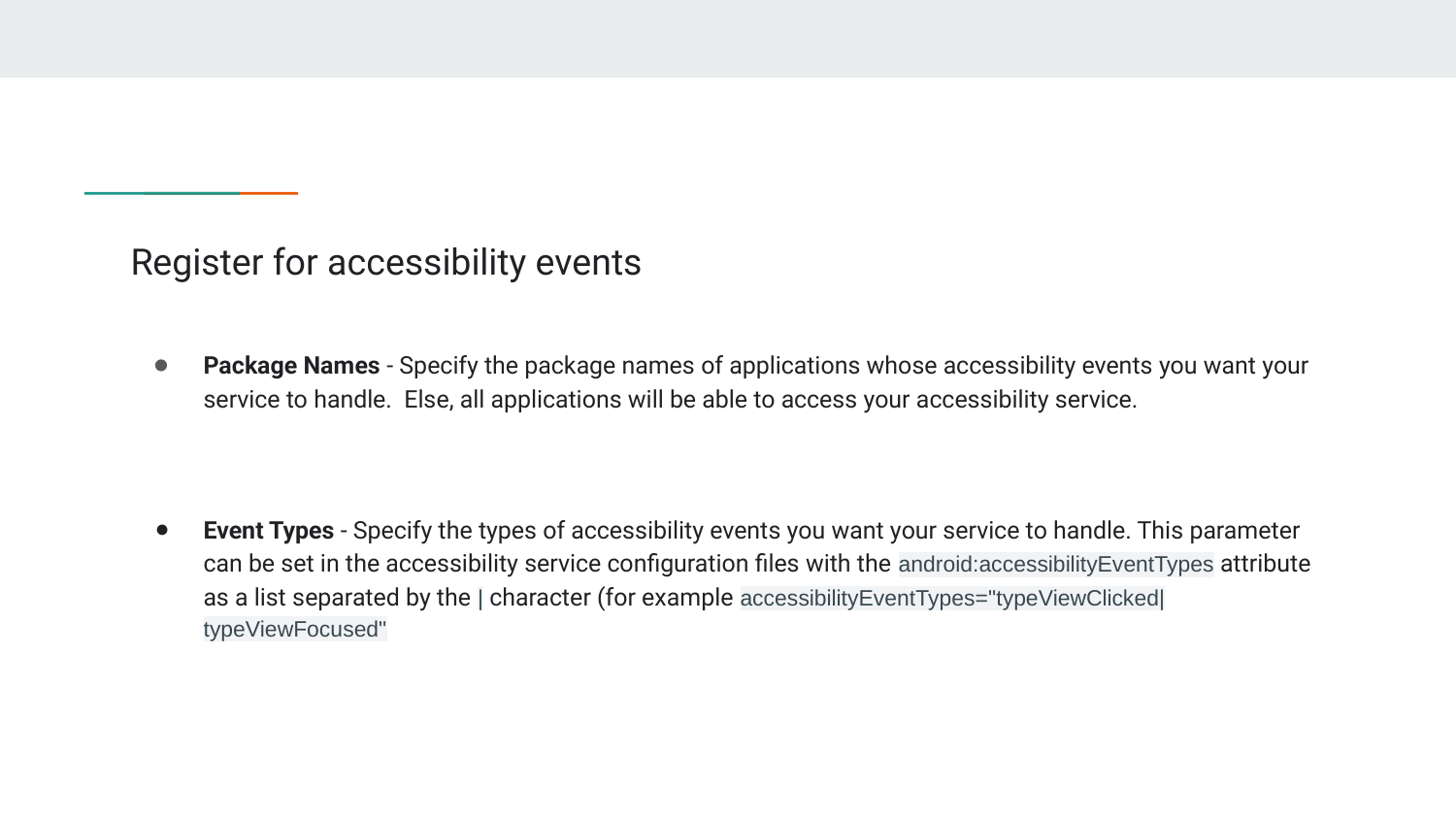

# Register for accessibility events

Package Names - Specify the package names of applications whose accessibility events you want your service to handle.  Else, all applications will be able to access your accessibility service.

Event Types - Specify the types of accessibility events you want your service to handle. This parameter can be set in the accessibility service configuration files with the android:accessibilityEventTypes attribute as a list separated by the | character (for example accessibilityEventTypes="typeViewClicked|typeViewFocused"